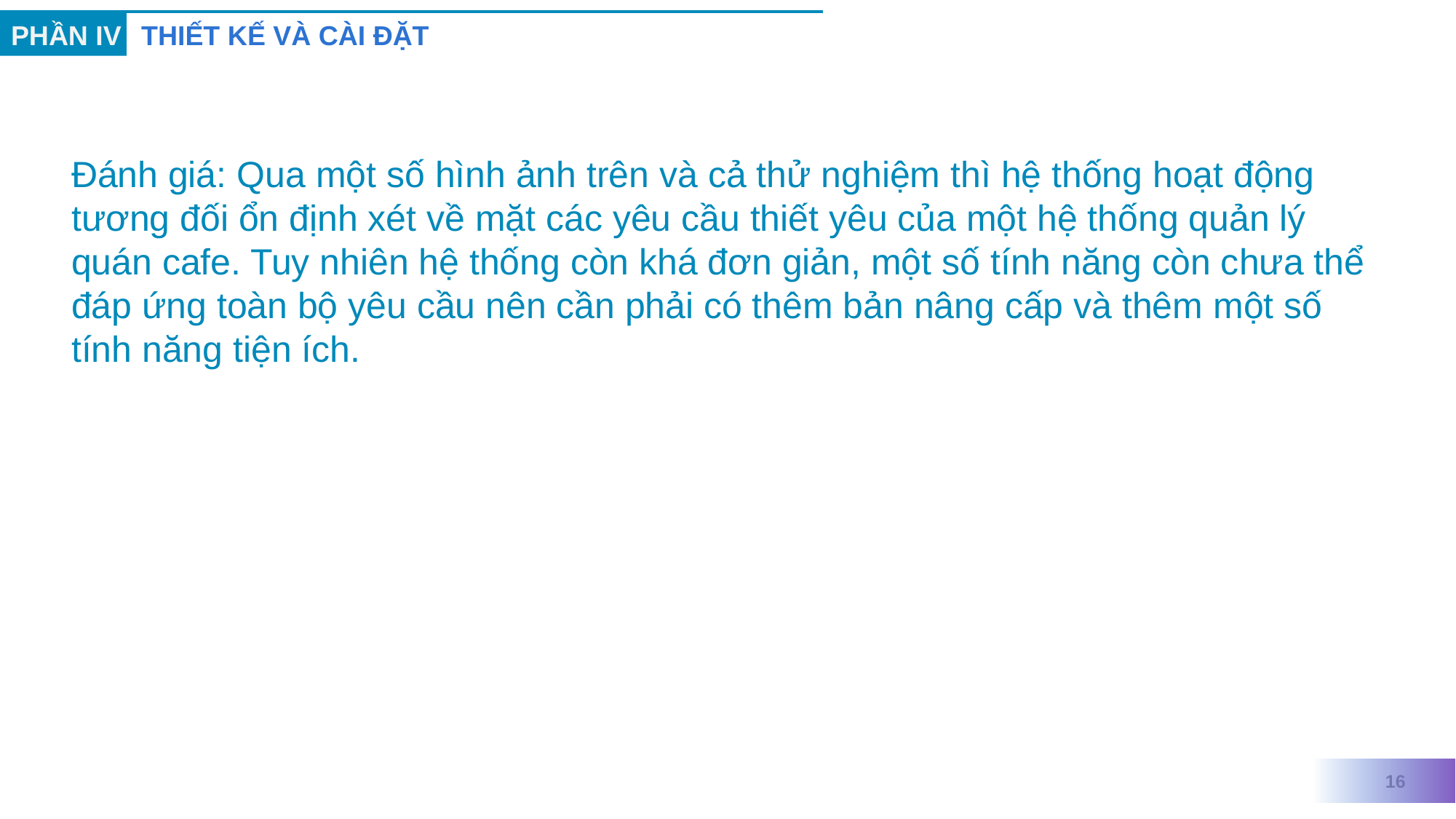

PHẦN IV
THIẾT KẾ VÀ CÀI ĐẶT
Đánh giá: Qua một số hình ảnh trên và cả thử nghiệm thì hệ thống hoạt động tương đối ổn định xét về mặt các yêu cầu thiết yêu của một hệ thống quản lý quán cafe. Tuy nhiên hệ thống còn khá đơn giản, một số tính năng còn chưa thể đáp ứng toàn bộ yêu cầu nên cần phải có thêm bản nâng cấp và thêm một số tính năng tiện ích.
16